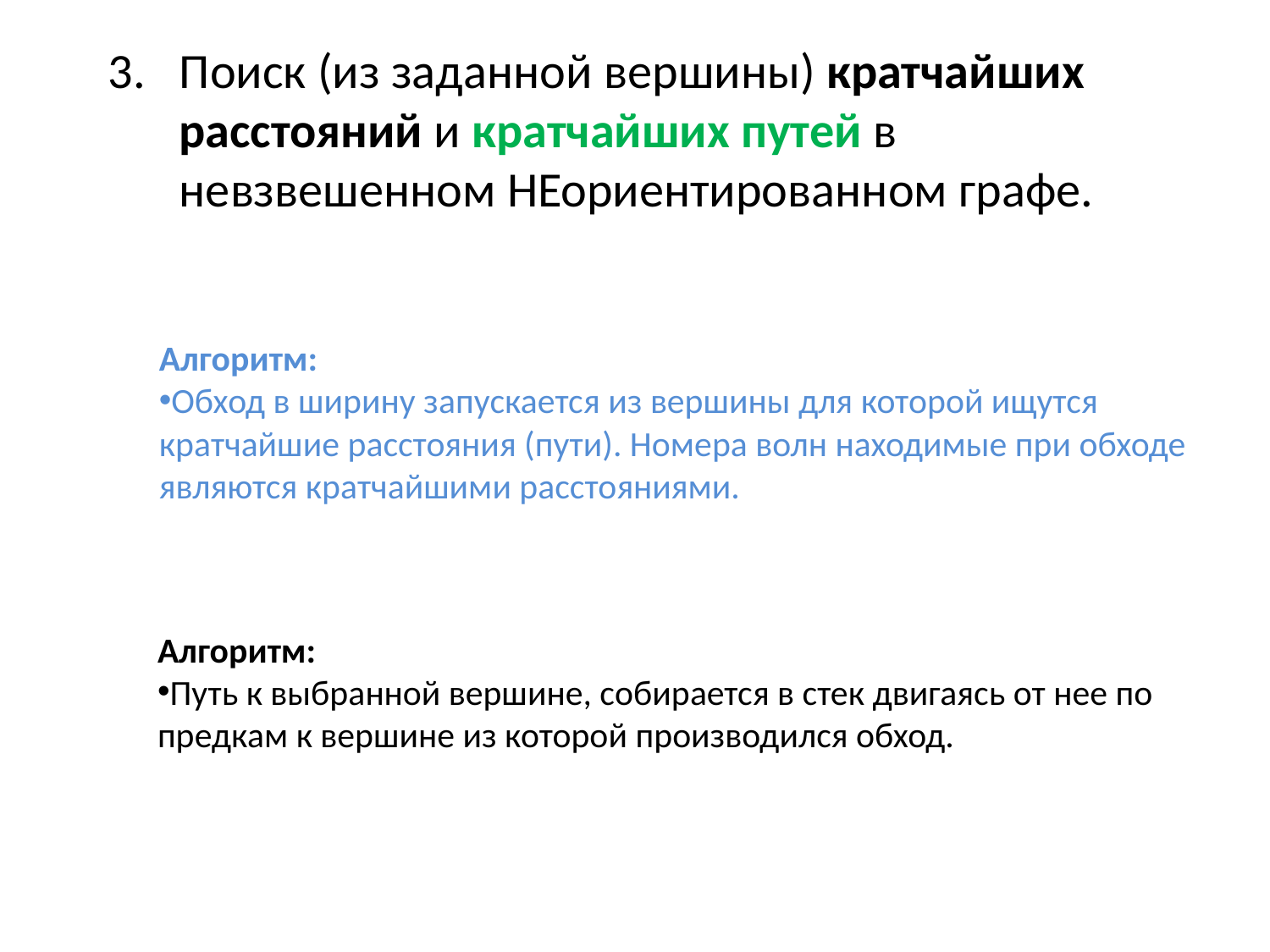

Поиск (из заданной вершины) кратчайших расстояний и кратчайших путей в невзвешенном НЕориентированном графе.
Алгоритм:
Обход в ширину запускается из вершины для которой ищутся кратчайшие расстояния (пути). Номера волн находимые при обходе являются кратчайшими расстояниями.
Алгоритм:
Путь к выбранной вершине, собирается в стек двигаясь от нее по предкам к вершине из которой производился обход.